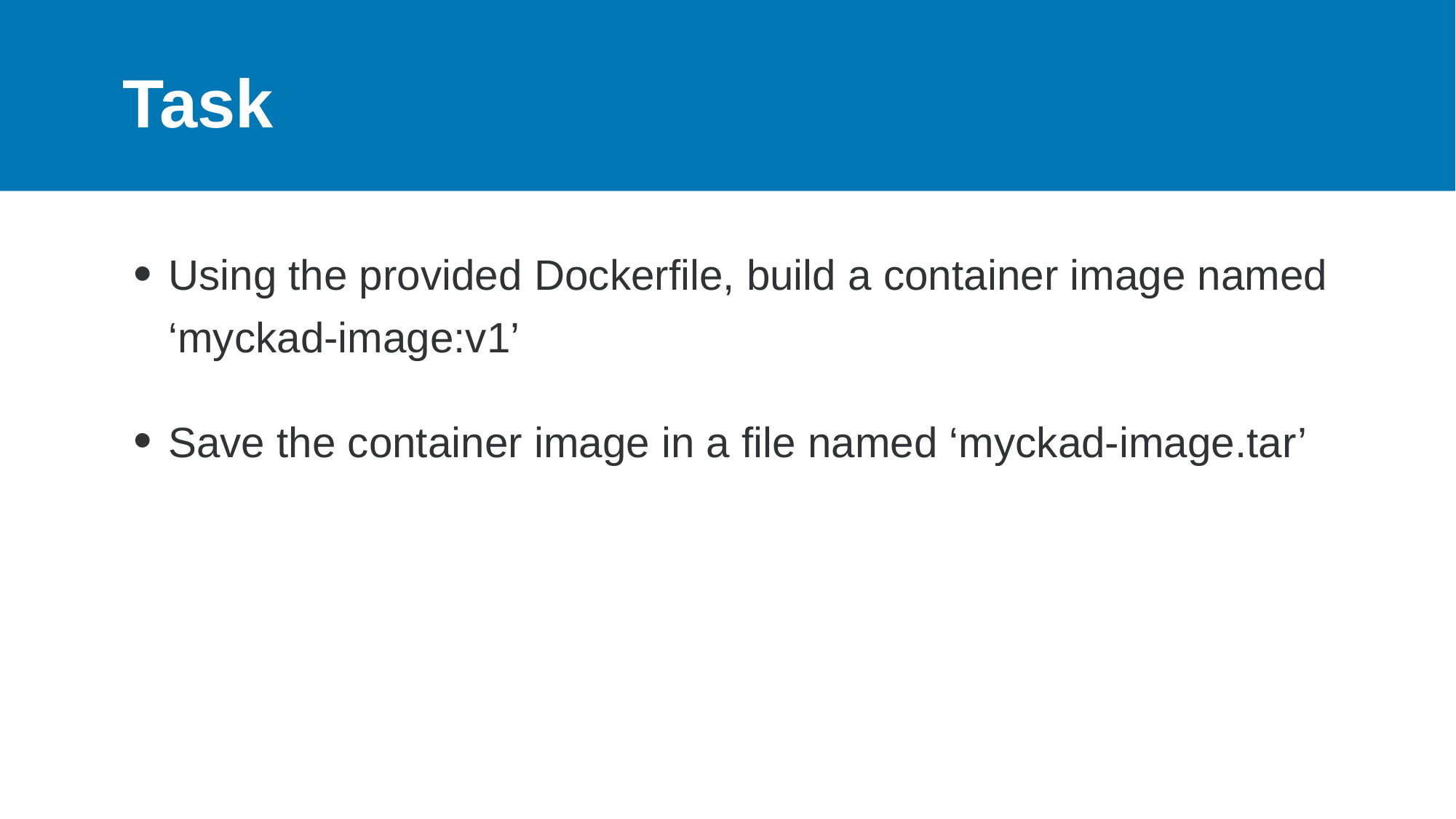

# Task
Using the provided Dockerfile, build a container image named ‘myckad-image:v1’
Save the container image in a file named ‘myckad-image.tar’